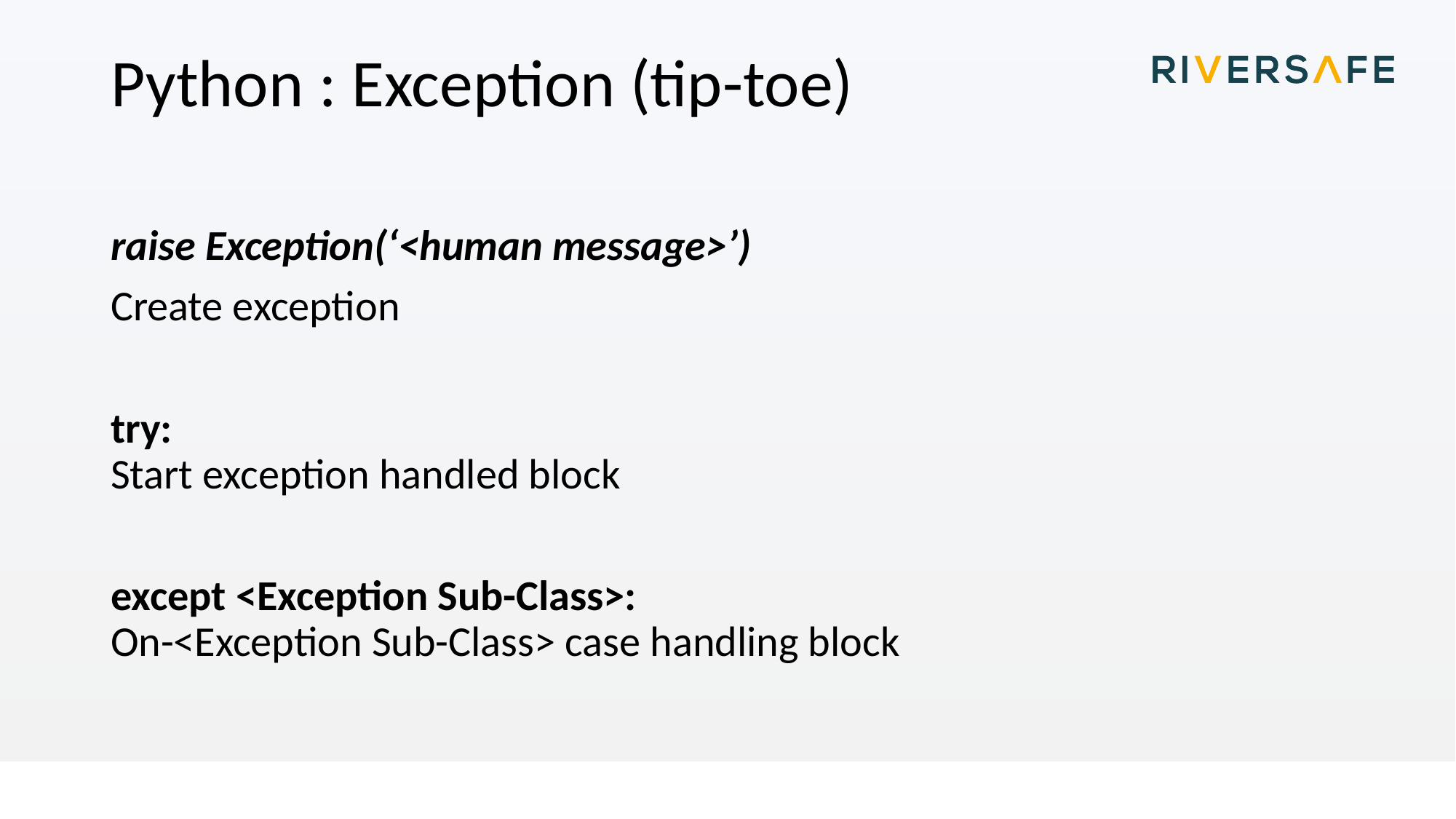

# Python : Exception (tip-toe)
raise Exception(‘<human message>’)
Create exception

try:
Start exception handled block

except <Exception Sub-Class>:
On-<Exception Sub-Class> case handling block